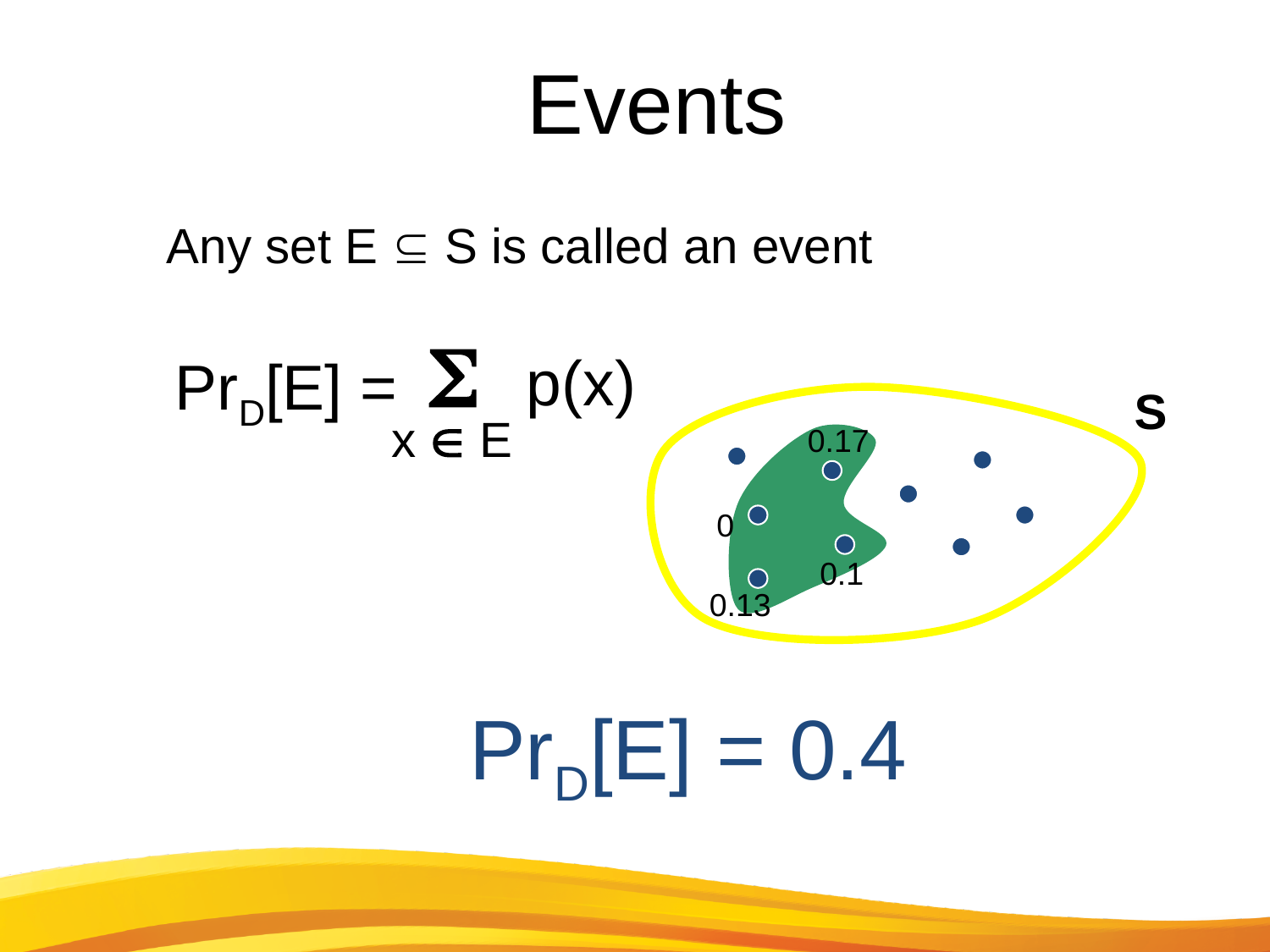

Events
Any set E ⊆ S is called an event
Σ  p(x)
PrD[E] =
x ∈ E
S

0.17

0

0.1

0.13
PrD[E] = 0.4